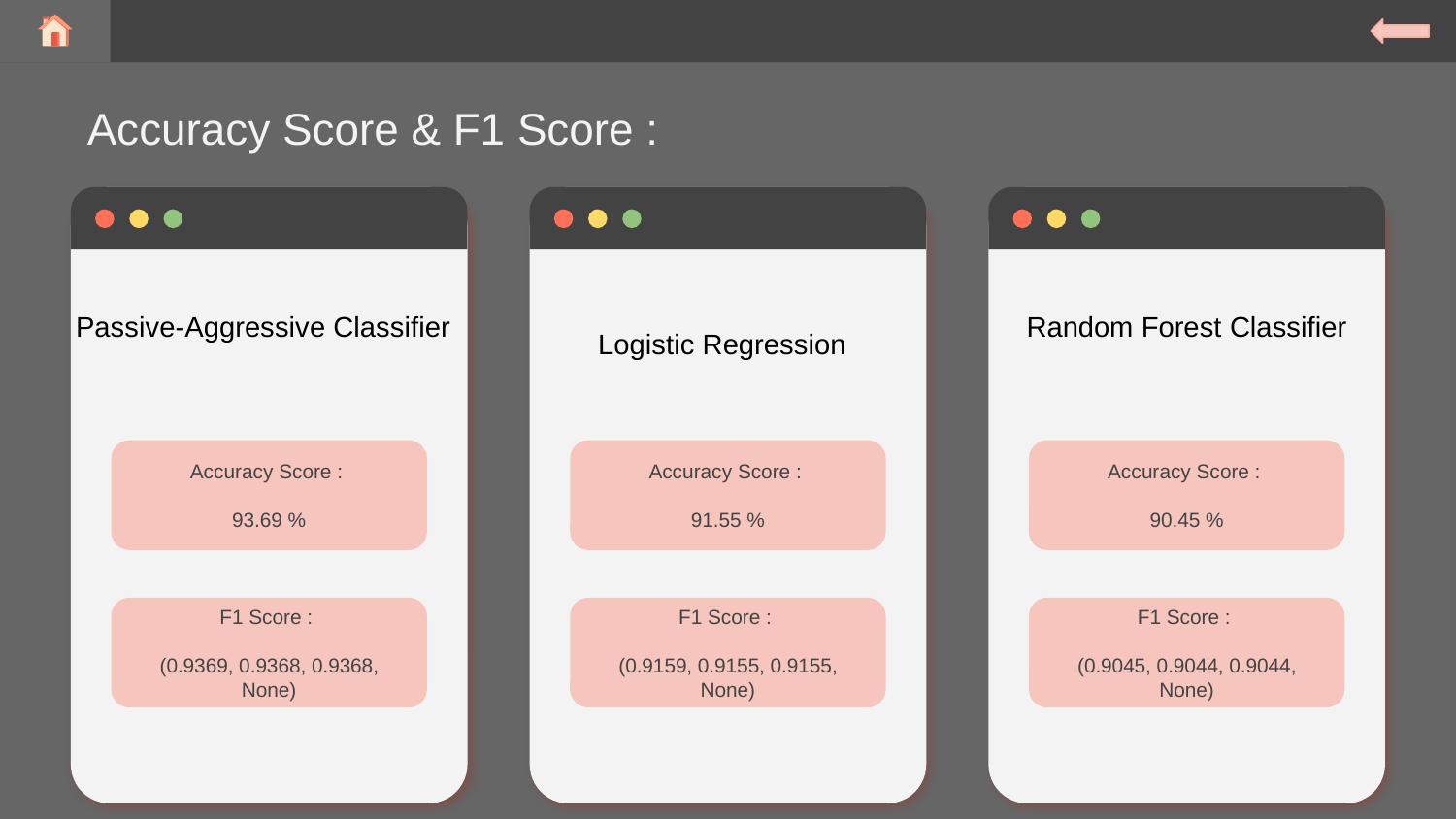

# Accuracy Score & F1 Score :

Passive-Aggressive Classifier
Random Forest Classifier
Logistic Regression
Accuracy Score :

93.69 %
Accuracy Score :

91.55 %
Accuracy Score :

90.45 %
F1 Score :

(0.9369, 0.9368, 0.9368, None)
F1 Score :

(0.9159, 0.9155, 0.9155, None)
F1 Score :

(0.9045, 0.9044, 0.9044, None)